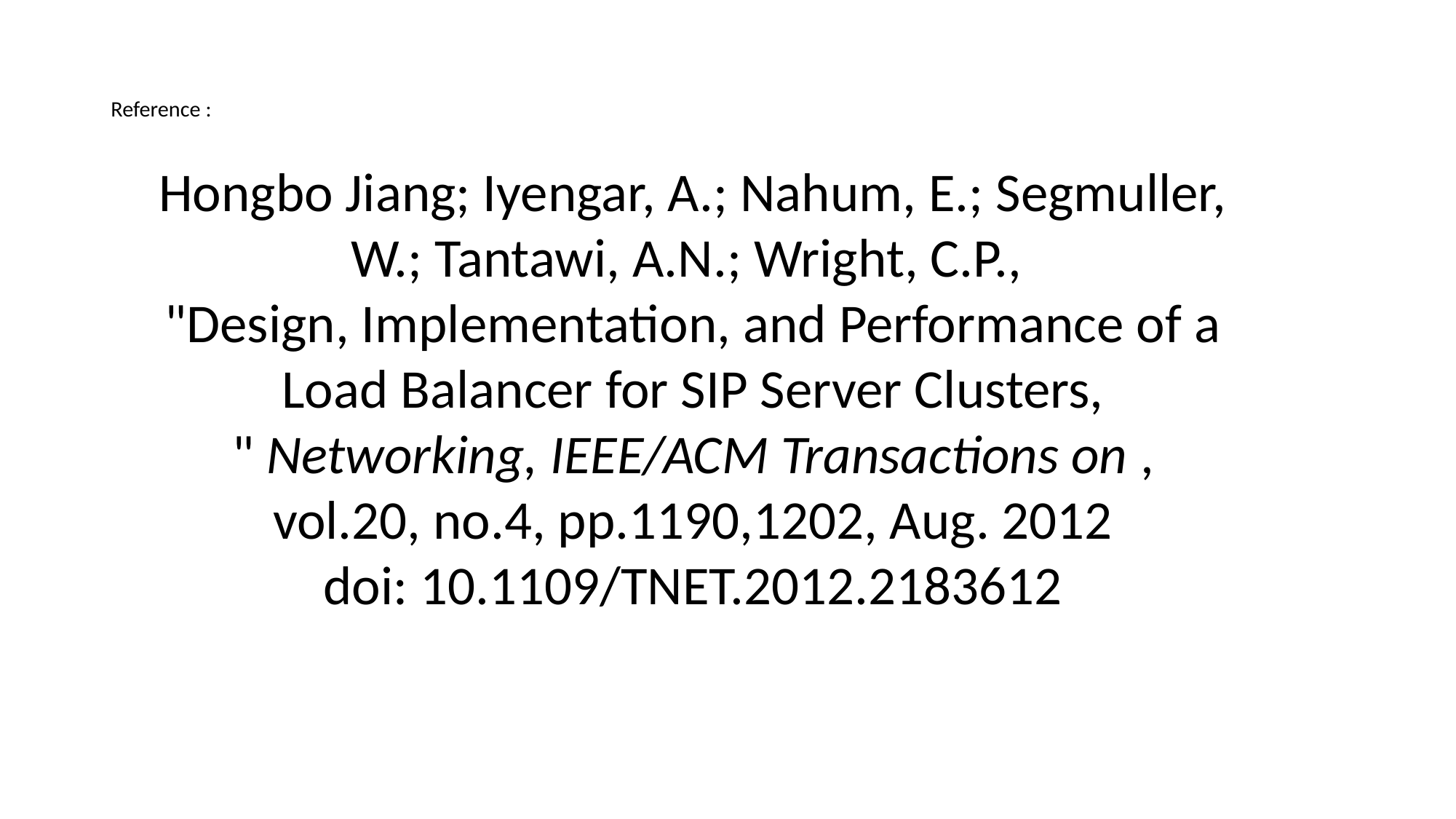

# Reference :
Hongbo Jiang; Iyengar, A.; Nahum, E.; Segmuller, W.; Tantawi, A.N.; Wright, C.P.,
"Design, Implementation, and Performance of a Load Balancer for SIP Server Clusters,
" Networking, IEEE/ACM Transactions on , vol.20, no.4, pp.1190,1202, Aug. 2012
doi: 10.1109/TNET.2012.2183612